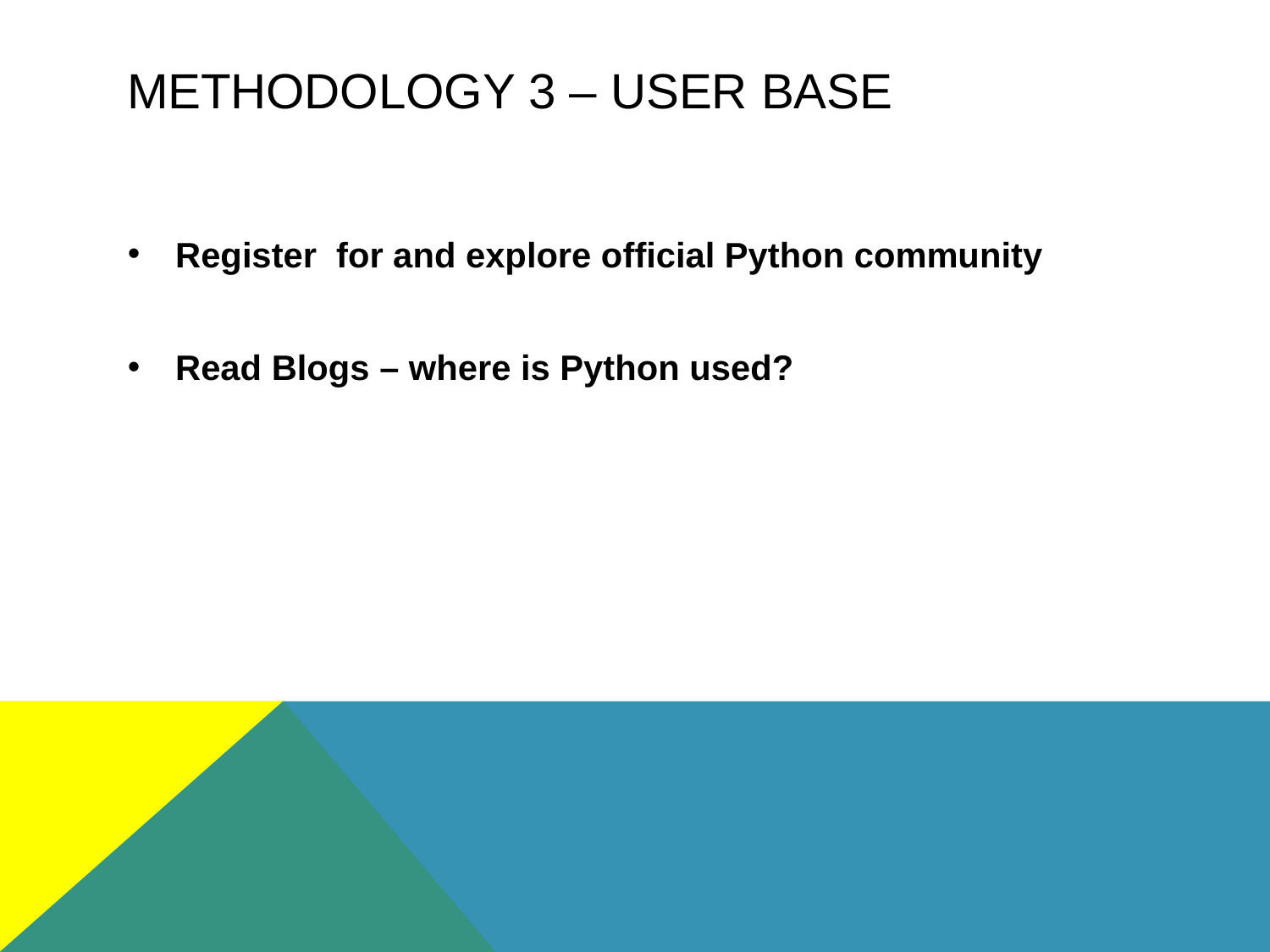

# Methodology 3 – USER BASE
Register  for and explore official Python community

Read Blogs – where is Python used?